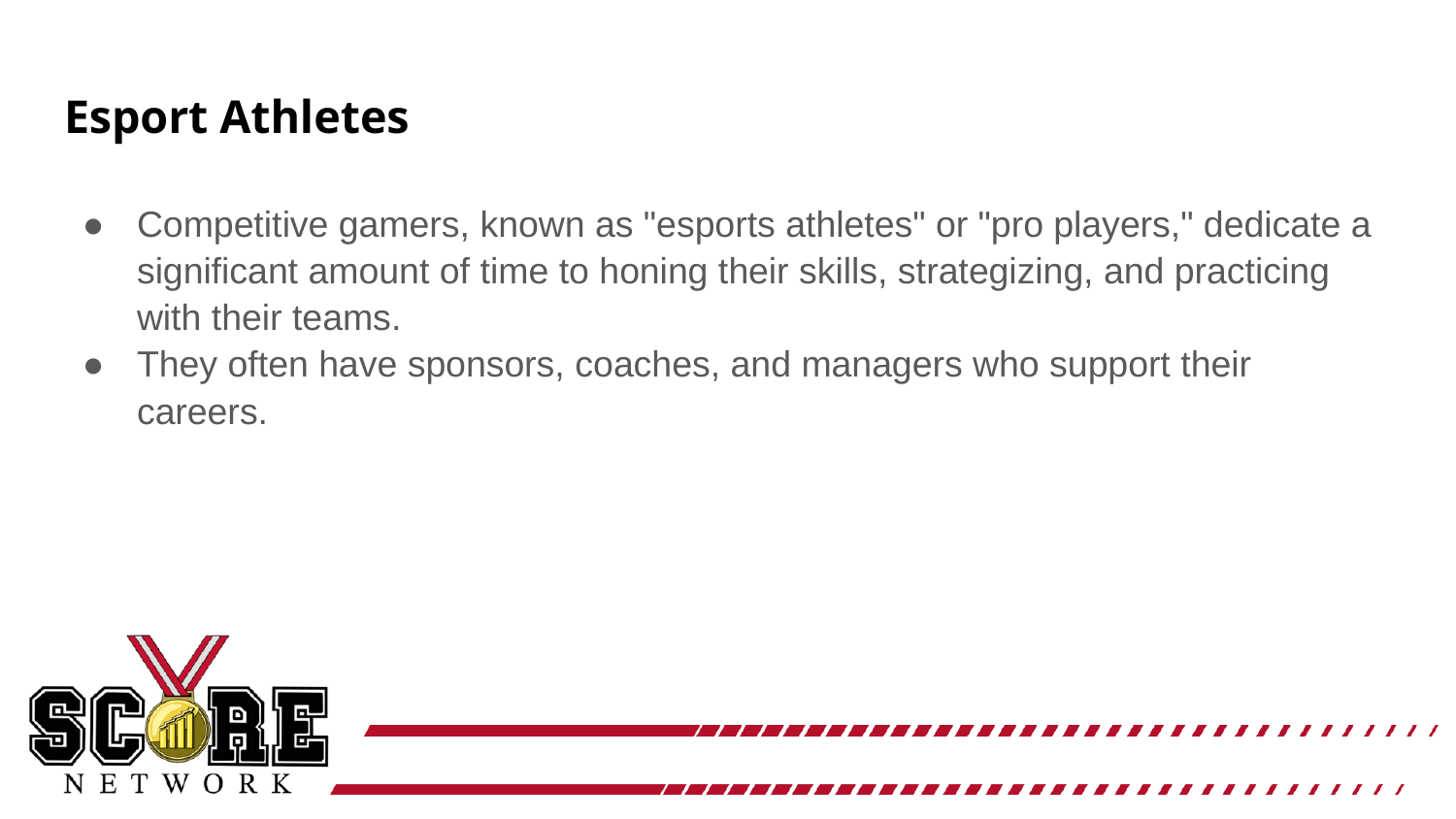

# Esport Athletes
Competitive gamers, known as "esports athletes" or "pro players," dedicate a significant amount of time to honing their skills, strategizing, and practicing with their teams.
They often have sponsors, coaches, and managers who support their careers.